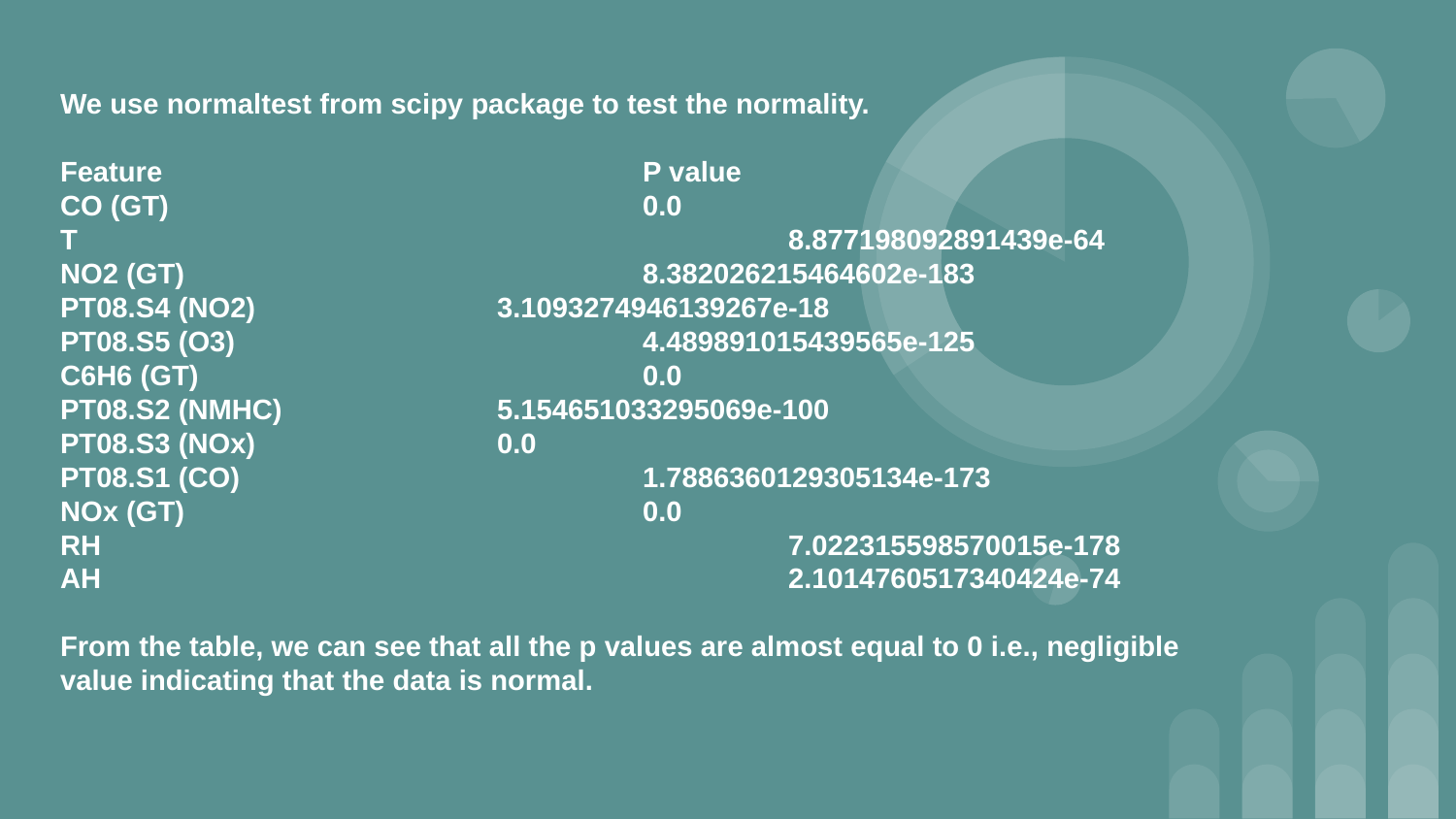

# We use normaltest from scipy package to test the normality.

Feature				P value
CO (GT)    				0.0
T    					8.877198092891439e-64
NO2 (GT)   			8.382026215464602e-183
PT08.S4 (NO2)    		3.1093274946139267e-18
PT08.S5 (O3)    			4.489891015439565e-125
C6H6 (GT)    			0.0
PT08.S2 (NMHC)    		5.154651033295069e-100
PT08.S3 (NOx)    		0.0
PT08.S1 (CO)    			1.7886360129305134e-173
NOx (GT)    			0.0
RH    					7.022315598570015e-178
AH    					2.1014760517340424e-74

From the table, we can see that all the p values are almost equal to 0 i.e., negligible value indicating that the data is normal.